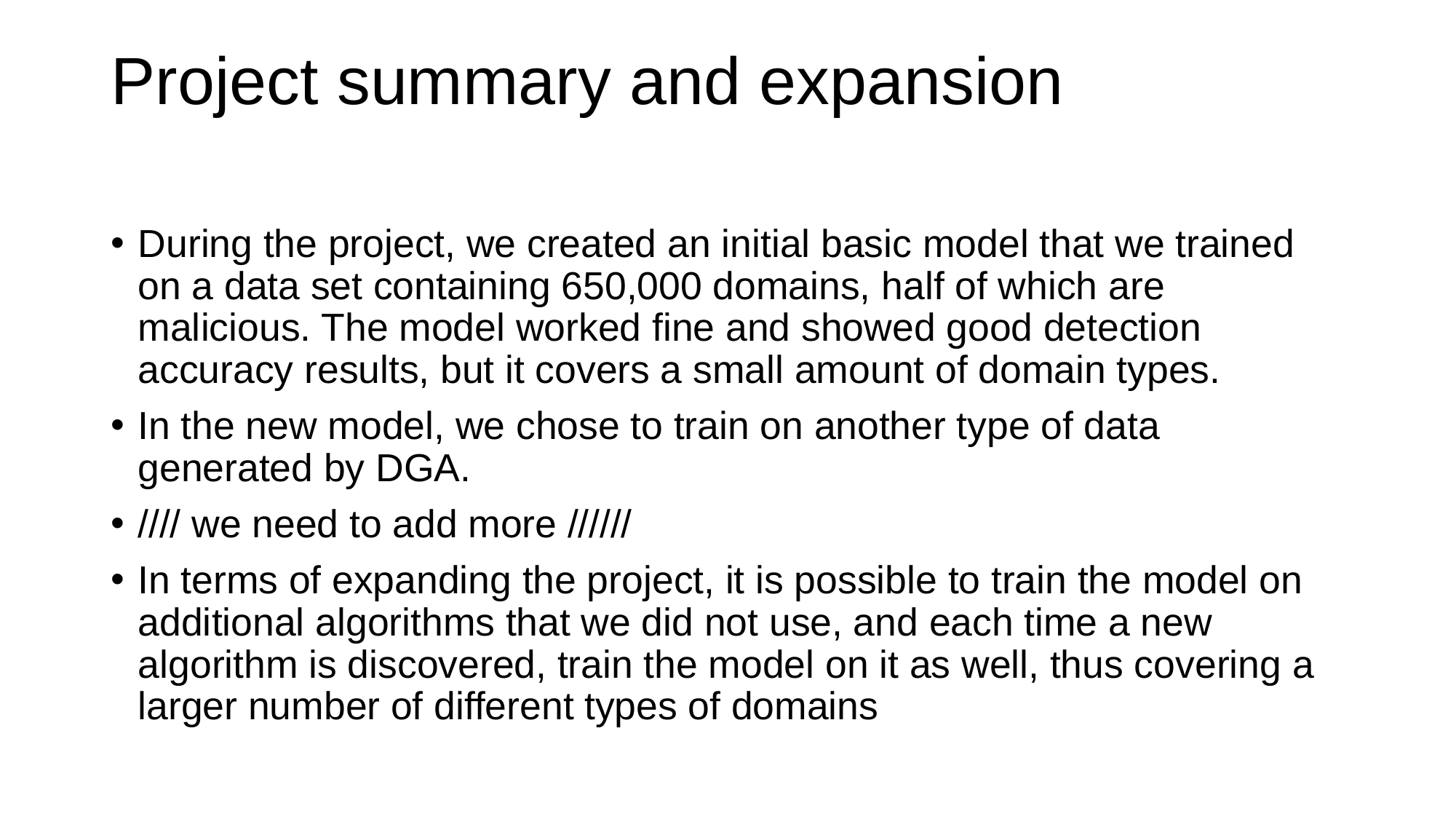

# Project summary and expansion
During the project, we created an initial basic model that we trained on a data set containing 650,000 domains, half of which are malicious. The model worked fine and showed good detection accuracy results, but it covers a small amount of domain types.
In the new model, we chose to train on another type of data generated by DGA.
//// we need to add more //////
In terms of expanding the project, it is possible to train the model on additional algorithms that we did not use, and each time a new algorithm is discovered, train the model on it as well, thus covering a larger number of different types of domains